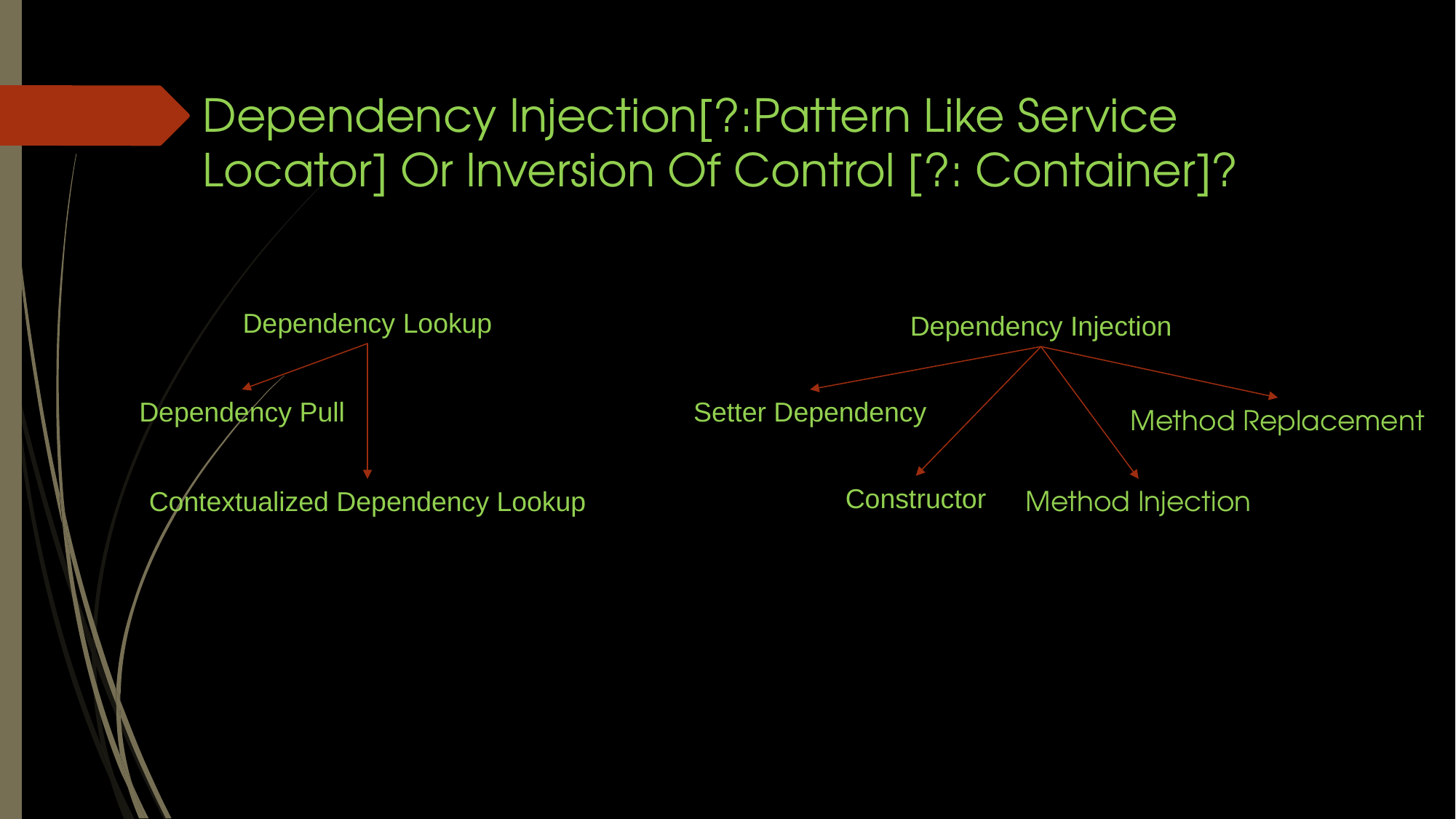

Dependency Injection[?:Pattern Like Service Locator] Or Inversion Of Control [?: Container]?
Dependency Lookup
Dependency Injection
Dependency Pull
Setter Dependency
Method Replacement
Constructor
Contextualized Dependency Lookup
Method Injection